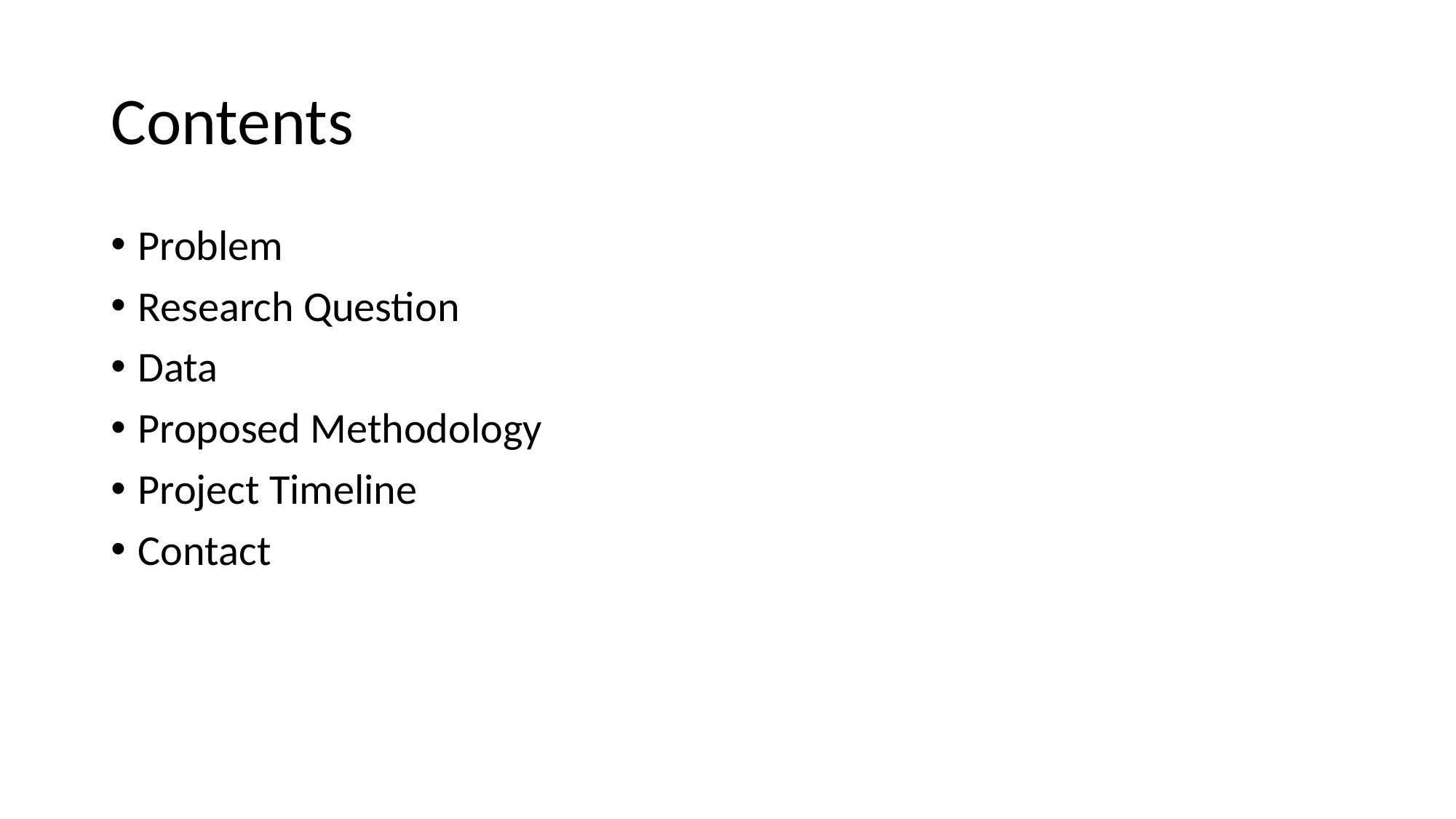

# Contents
Problem
Research Question
Data
Proposed Methodology
Project Timeline
Contact